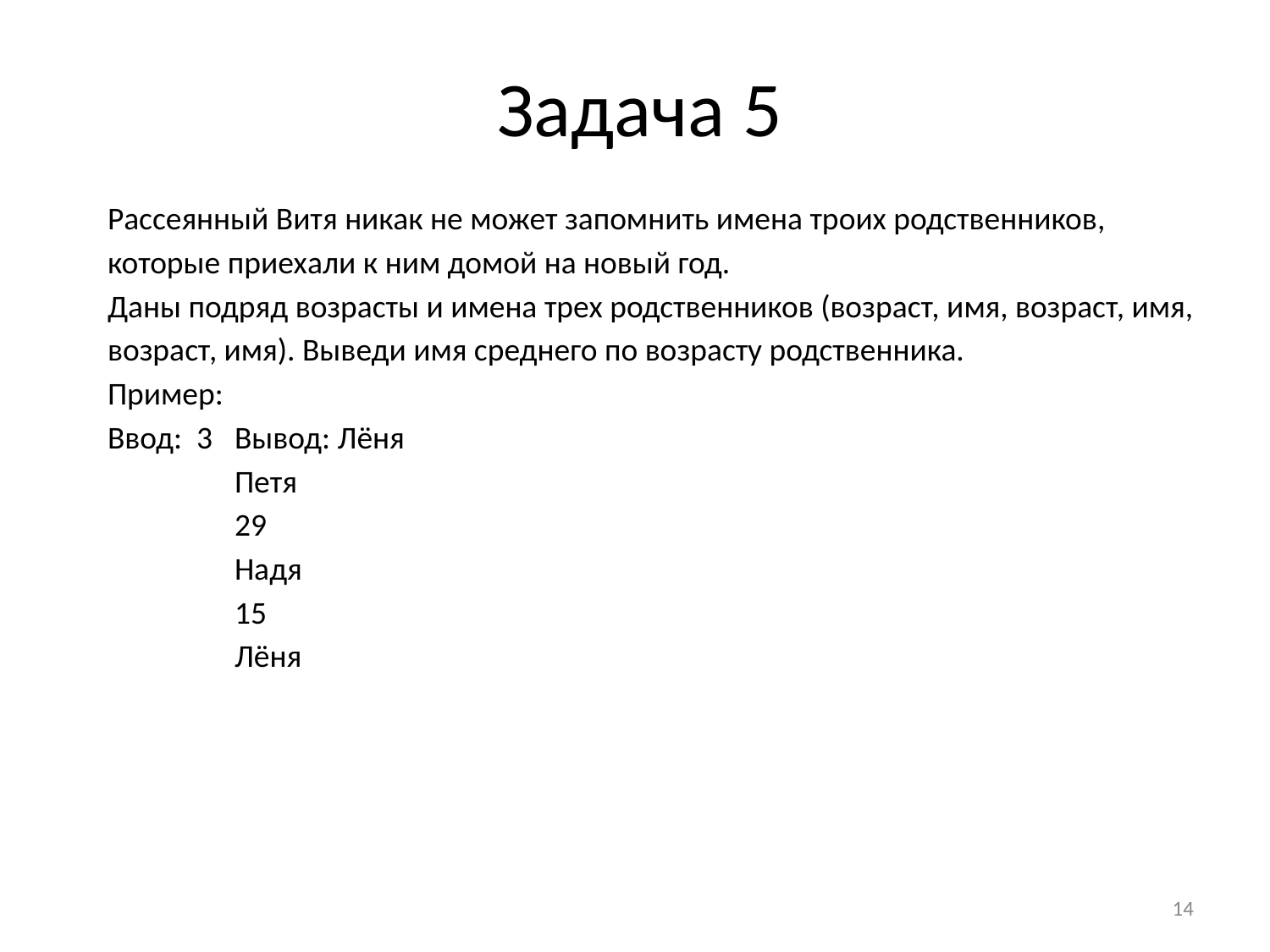

# Задача 5
Рассеянный Витя никак не может запомнить имена троих родственников, которые приехали к ним домой на новый год.
Даны подряд возрасты и имена трех родственников (возраст, имя, возраст, имя, возраст, имя). Выведи имя среднего по возрасту родственника.
Пример:
Ввод:  3	Вывод: Лёня
	Петя
	29
	Надя
	15
	Лёня

14